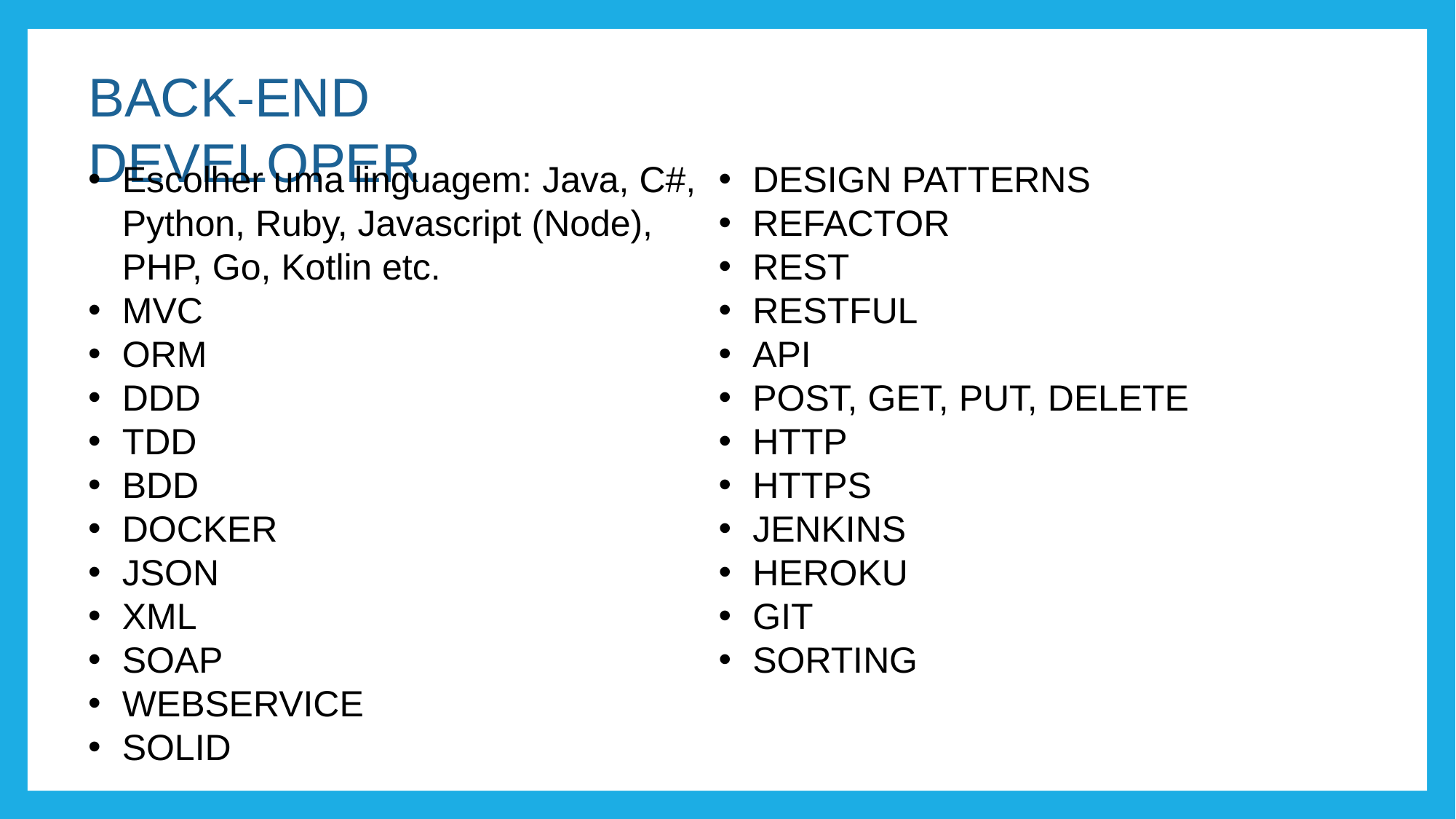

BACK-END DEVELOPER
Escolher uma linguagem: Java, C#, Python, Ruby, Javascript (Node), PHP, Go, Kotlin etc.
MVC
ORM
DDD
TDD
BDD
DOCKER
JSON
XML
SOAP
WEBSERVICE
SOLID
DESIGN PATTERNS
REFACTOR
REST
RESTFUL
API
POST, GET, PUT, DELETE
HTTP
HTTPS
JENKINS
HEROKU
GIT
SORTING